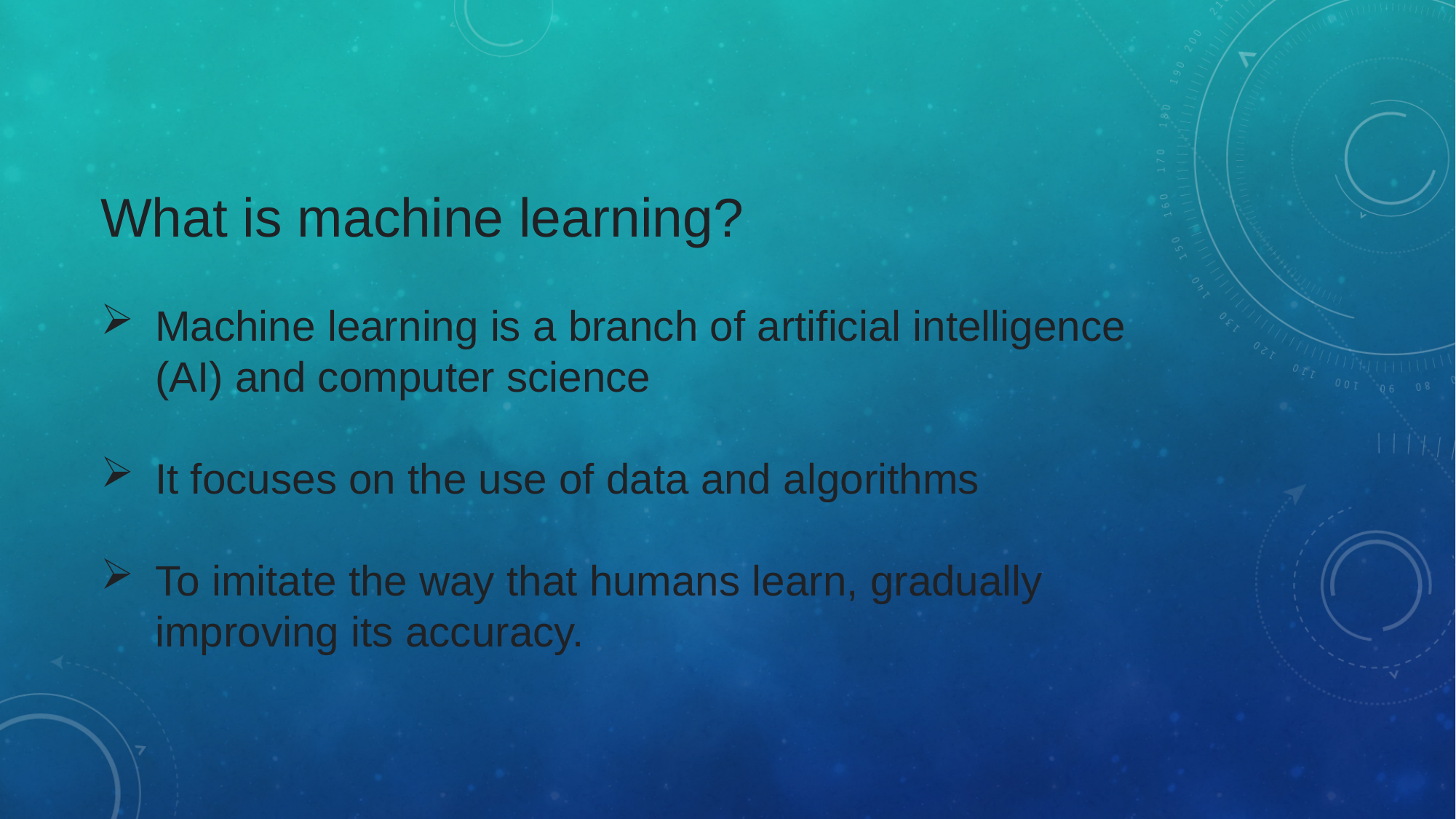

What is machine learning?

Machine learning is a branch of artificial intelligence (AI) and computer science

It focuses on the use of data and algorithms

To imitate the way that humans learn, gradually improving its accuracy.